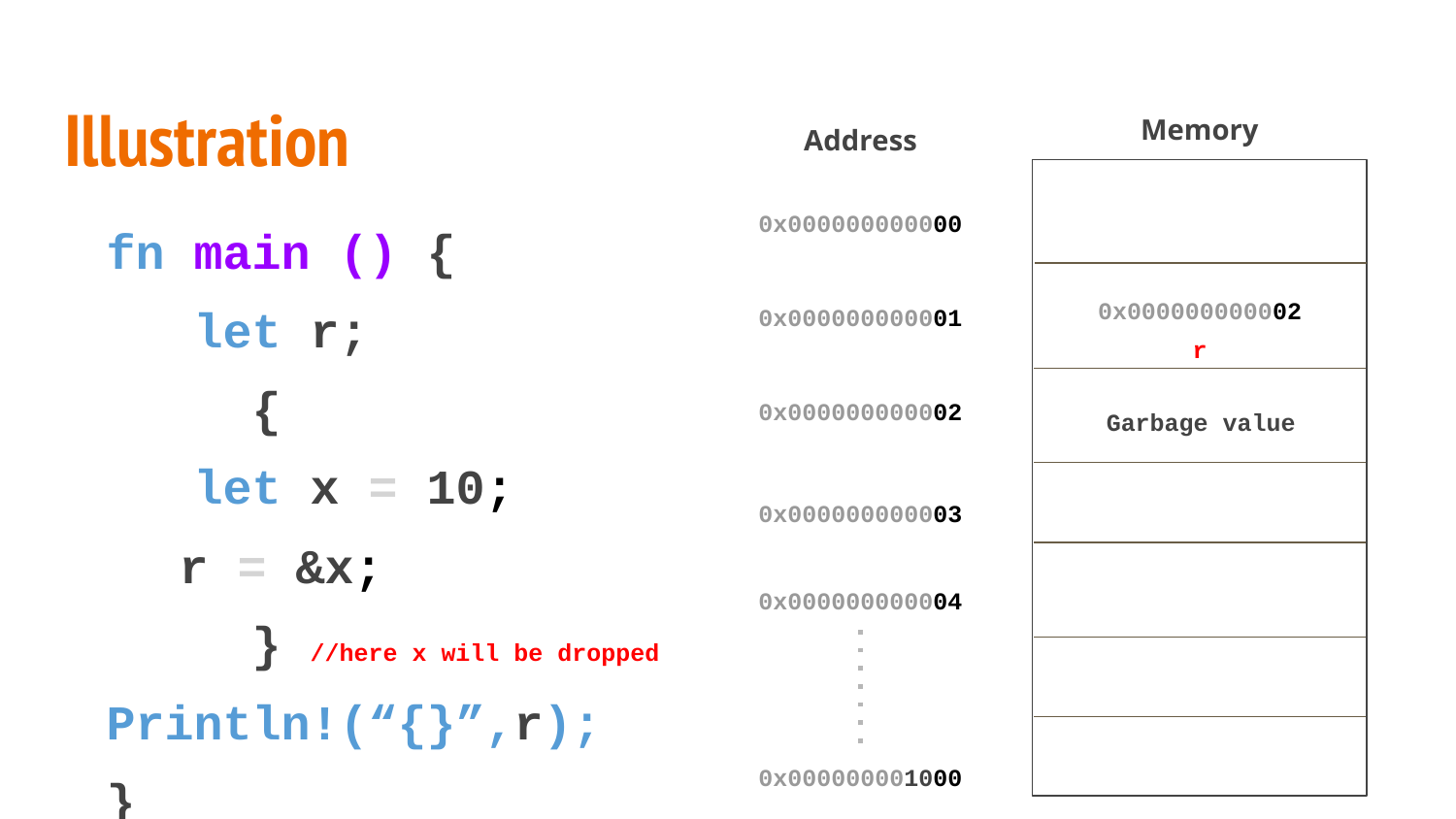

# Illustration

Memory
Address

fn main () {
   let r;
	{
   let x = 10;
r = &x;
	} //here x will be dropped
Println!(“{}”,r);
}
0x000000000000
0x000000000001

0x000000000002r
0x000000000002
Garbage value
0x000000000003
0x000000000004
0x000000001000